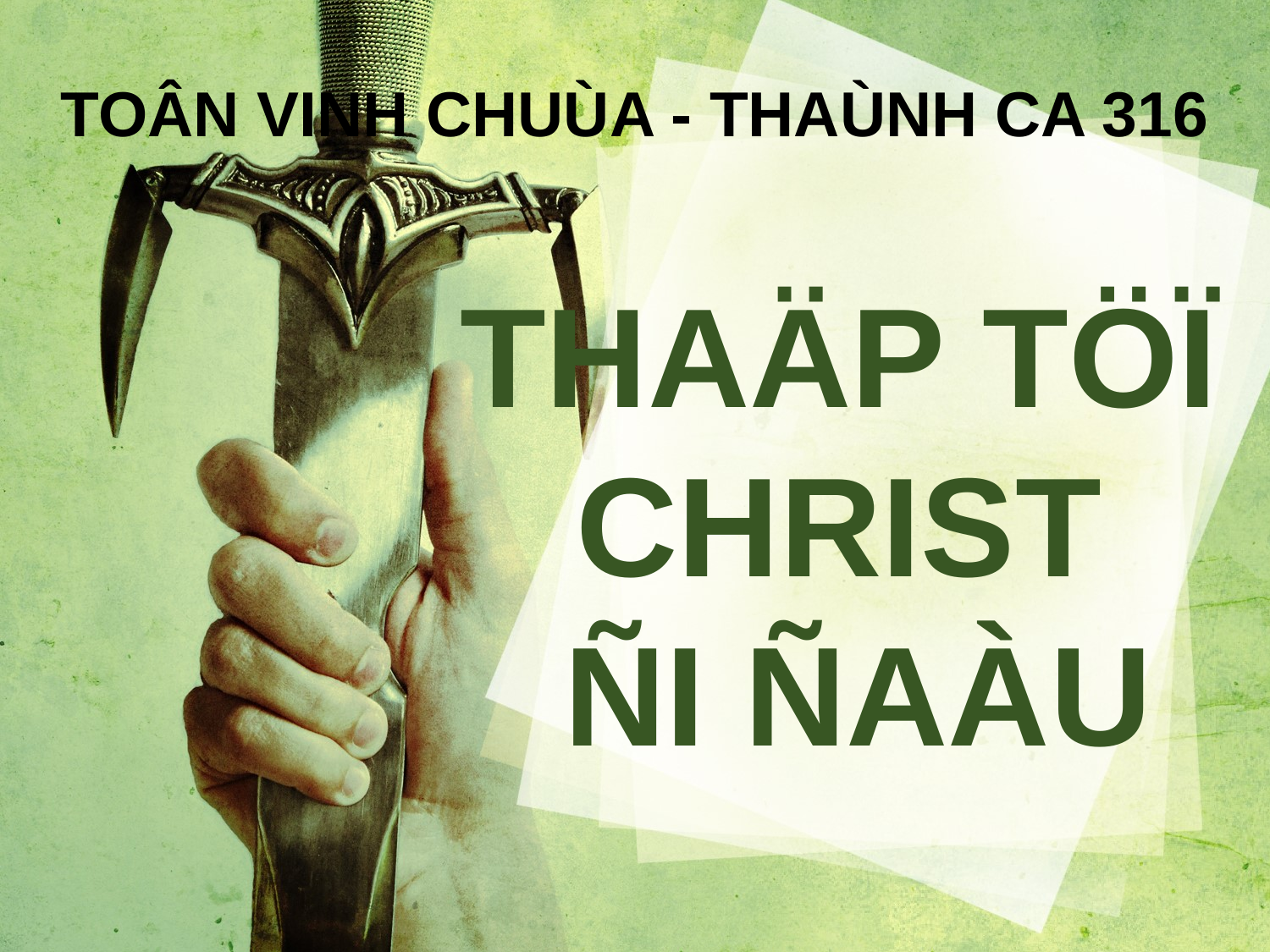

TOÂN VINH CHUÙA - THAÙNH CA 316
THAÄP TÖÏ
CHRIST
ÑI ÑAÀU